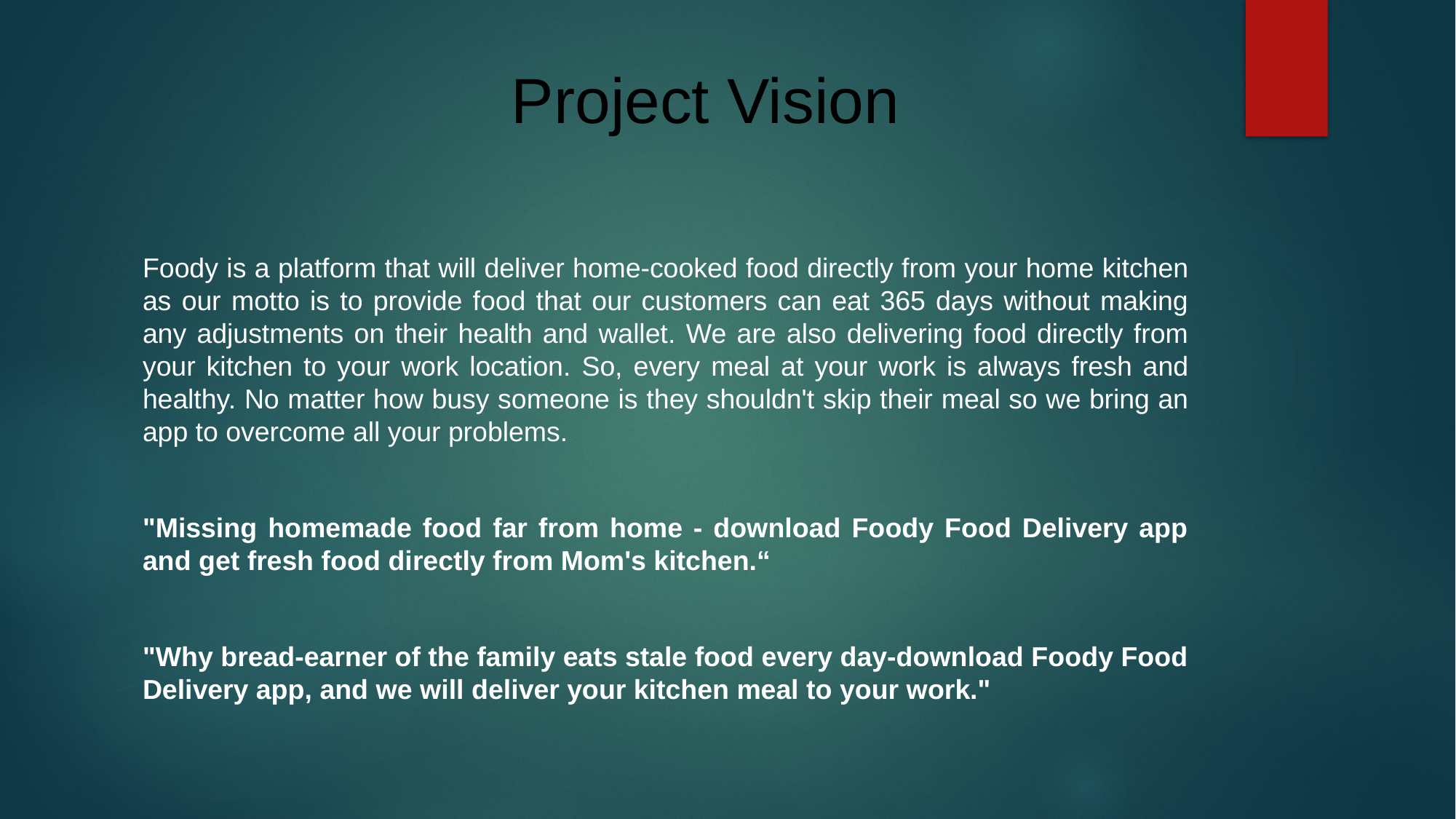

# Project Vision
Foody is a platform that will deliver home-cooked food directly from your home kitchen as our motto is to provide food that our customers can eat 365 days without making any adjustments on their health and wallet. We are also delivering food directly from your kitchen to your work location. So, every meal at your work is always fresh and healthy. No matter how busy someone is they shouldn't skip their meal so we bring an app to overcome all your problems.

"Missing homemade food far from home - download Foody Food Delivery app and get fresh food directly from Mom's kitchen.“

"Why bread-earner of the family eats stale food every day-download Foody Food Delivery app, and we will deliver your kitchen meal to your work."